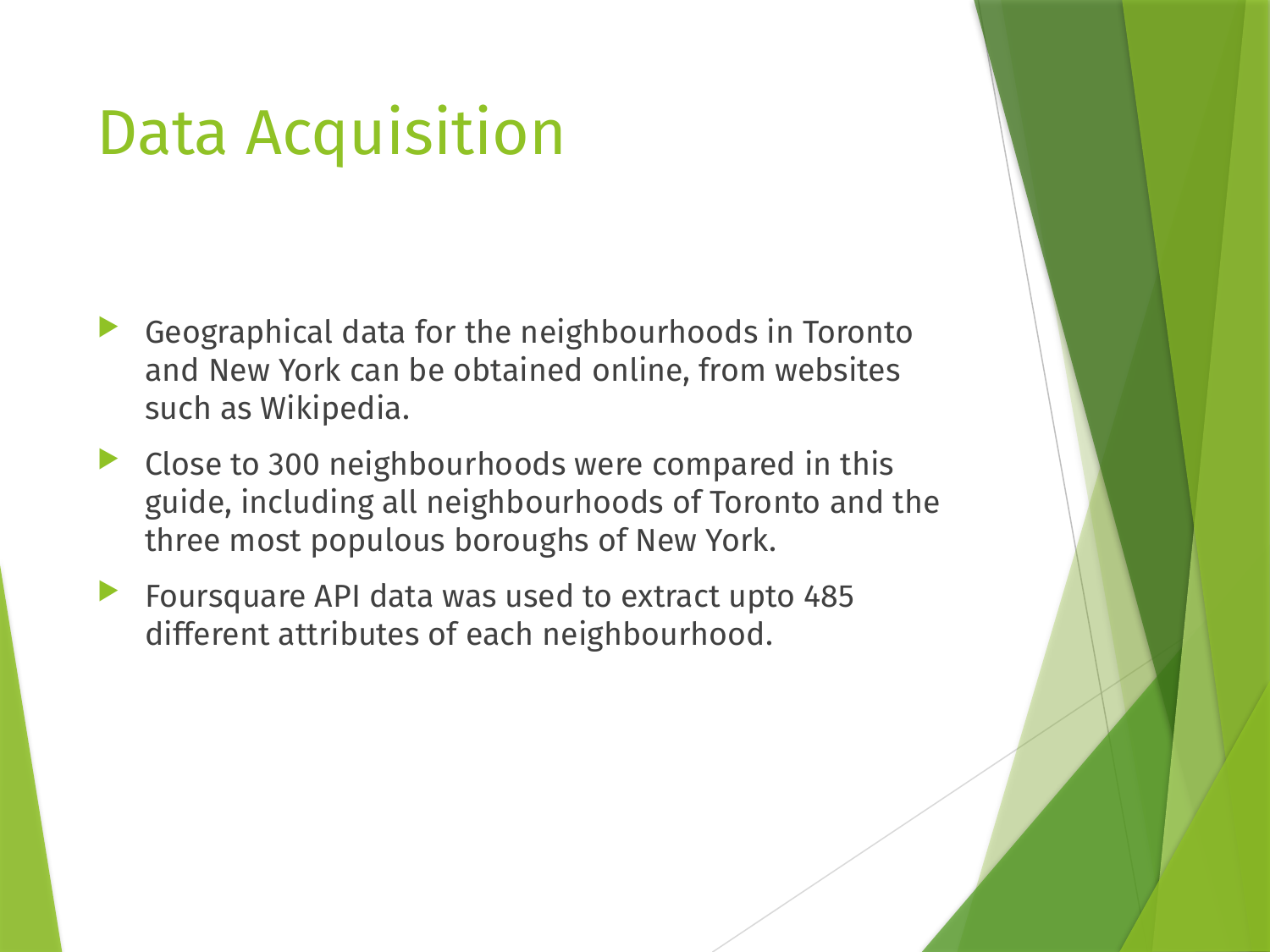

# Data Acquisition
Geographical data for the neighbourhoods in Toronto and New York can be obtained online, from websites such as Wikipedia.
Close to 300 neighbourhoods were compared in this guide, including all neighbourhoods of Toronto and the three most populous boroughs of New York.
Foursquare API data was used to extract upto 485 different attributes of each neighbourhood.